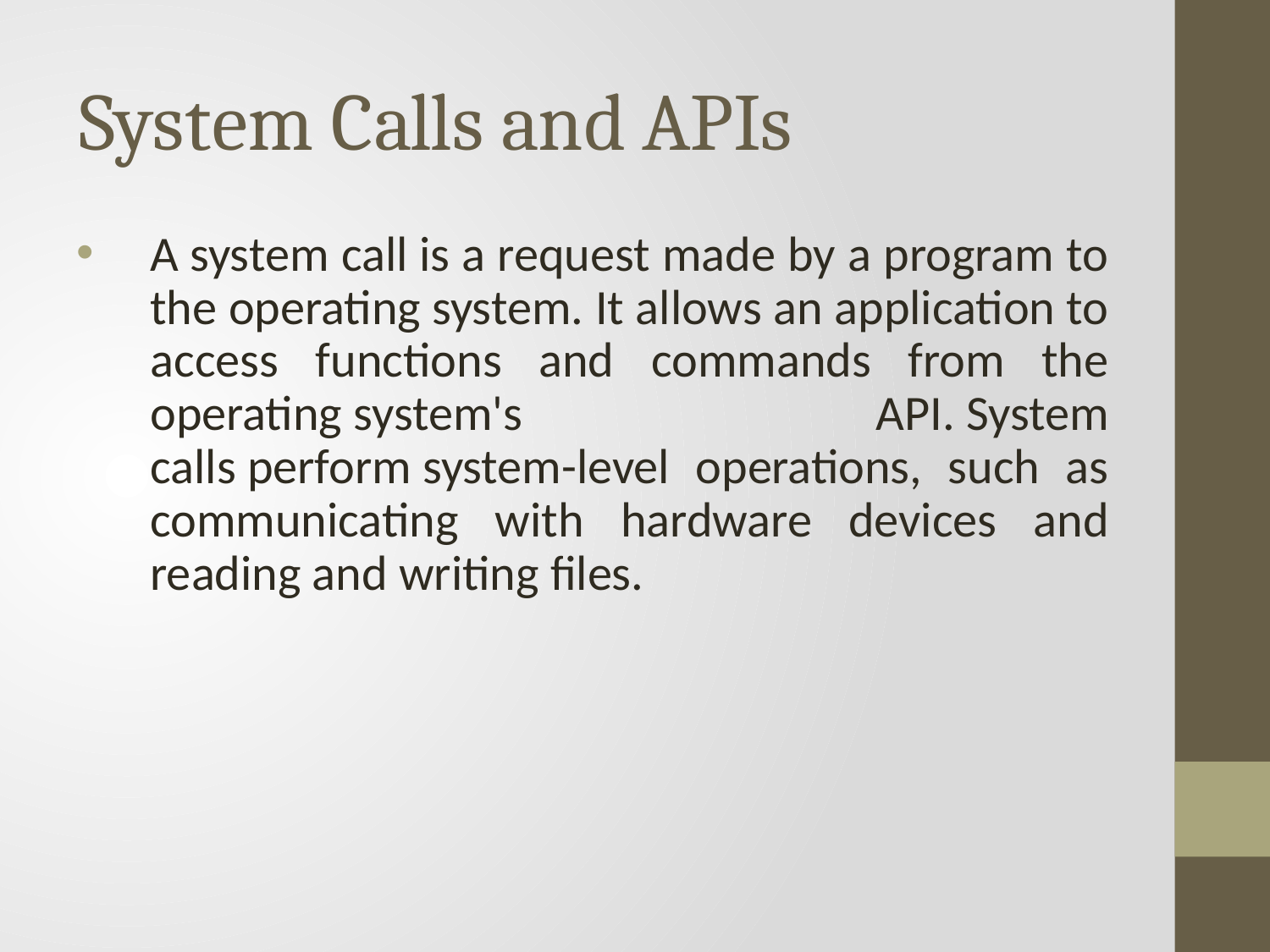

# System Calls and APIs
A system call is a request made by a program to the operating system. It allows an application to access functions and commands from the operating system's API. System calls perform system-level operations, such as communicating with hardware devices and reading and writing files.